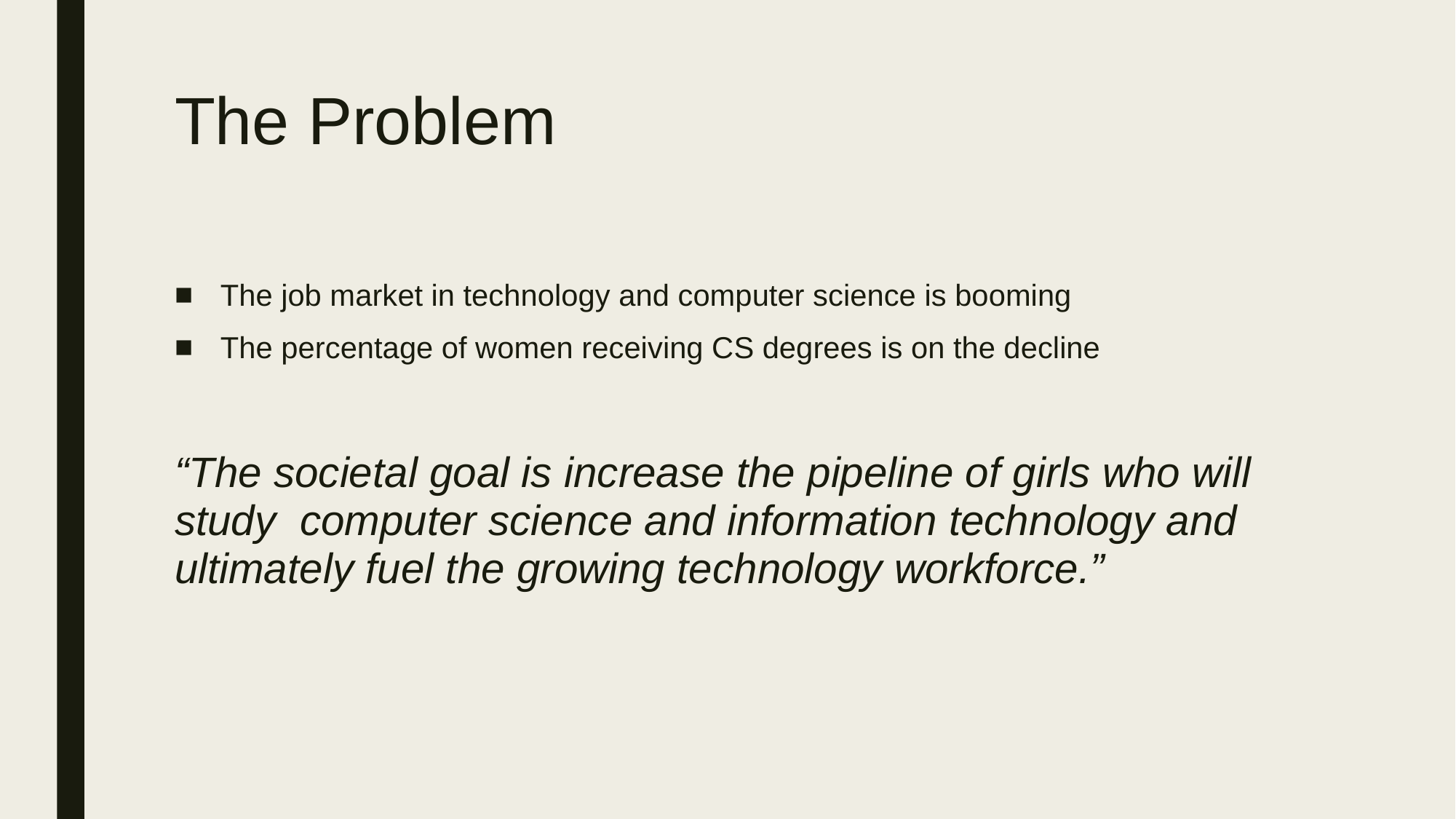

# The Problem
The job market in technology and computer science is booming
The percentage of women receiving CS degrees is on the decline

“The societal goal is increase the pipeline of girls who will study  computer science and information technology and ultimately fuel the growing technology workforce.”